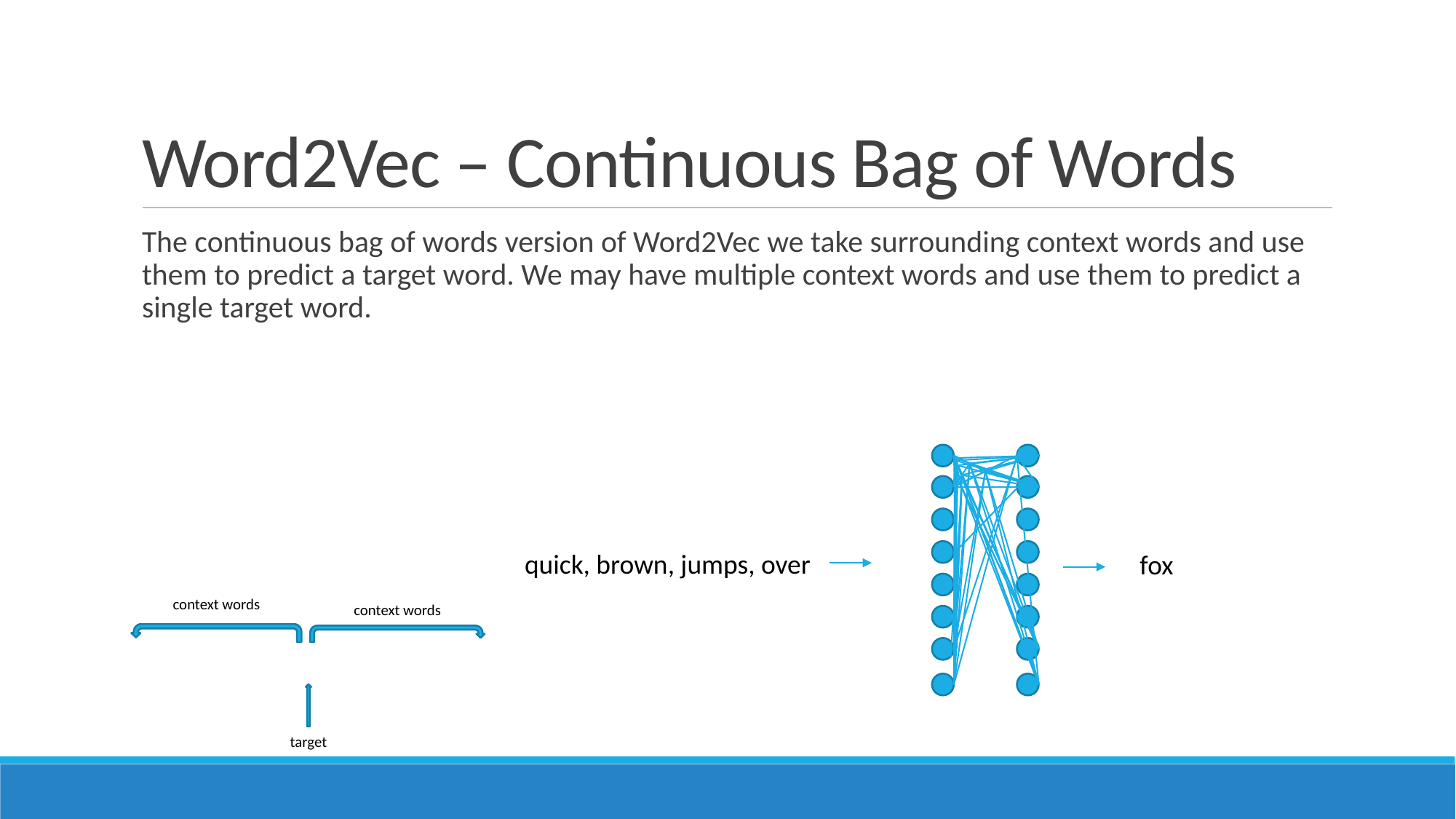

# Word2Vec – Continuous Bag of Words
The continuous bag of words version of Word2Vec we take surrounding context words and use them to predict a target word. We may have multiple context words and use them to predict a single target word.

quick, brown, jumps, over
fox

context words
context words

target